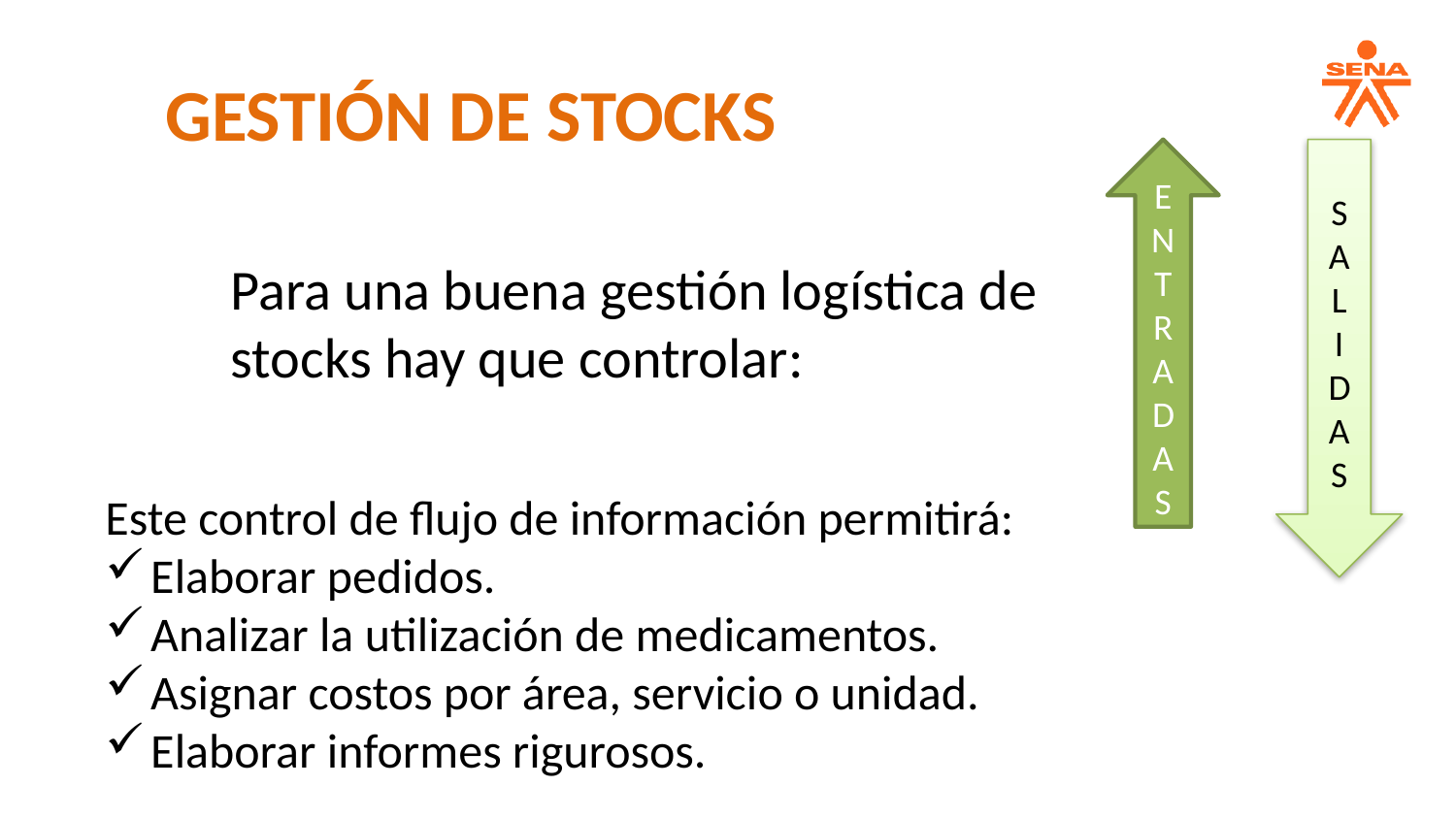

GESTIÓN DE STOCKS
ENTRADAS
SAL
I
DAS
Para una buena gestión logística de stocks hay que controlar:
Este control de flujo de información permitirá:
Elaborar pedidos.
Analizar la utilización de medicamentos.
Asignar costos por área, servicio o unidad.
Elaborar informes rigurosos.